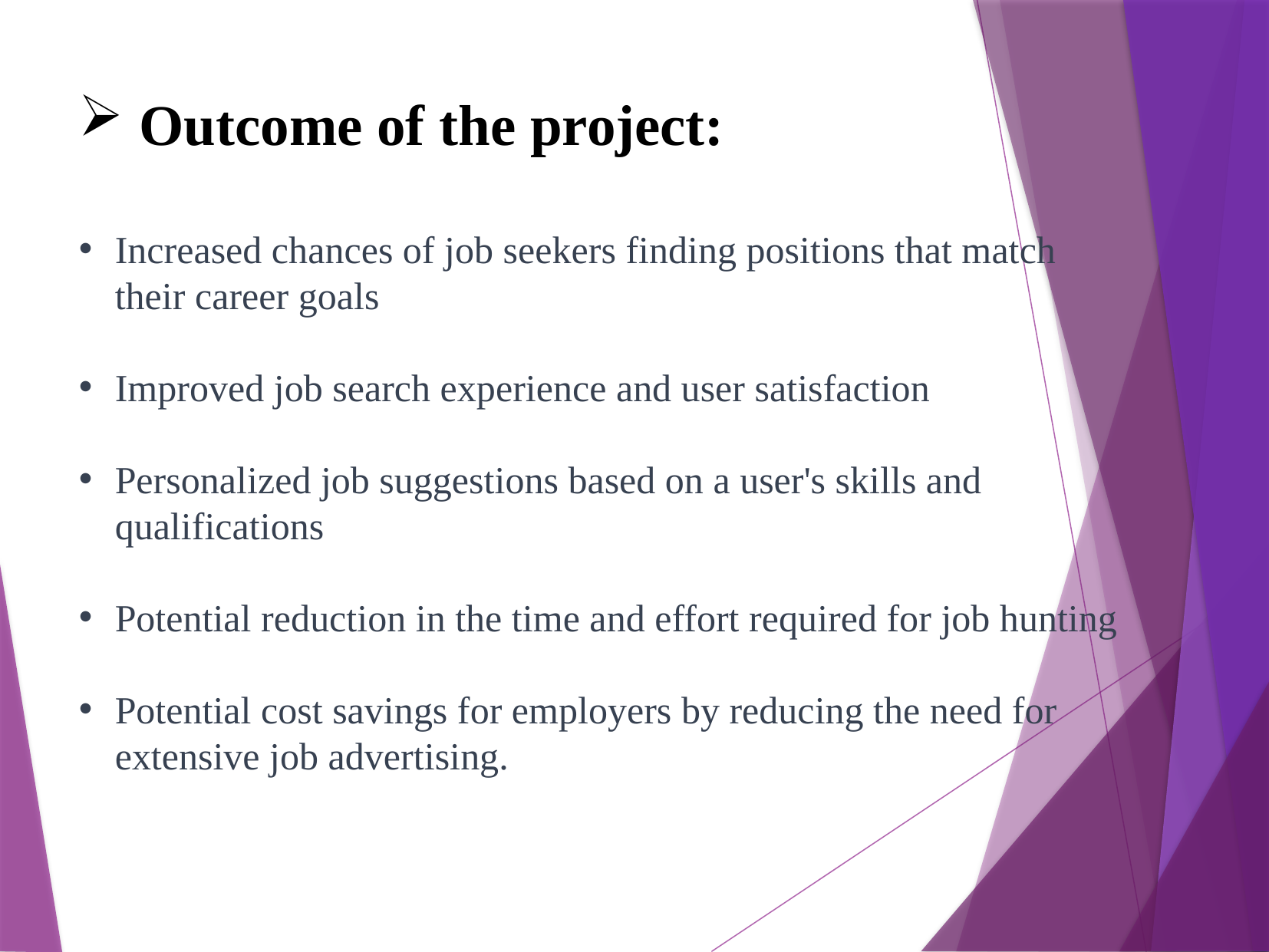

Outcome of the project:
Increased chances of job seekers finding positions that match their career goals

Improved job search experience and user satisfaction

Personalized job suggestions based on a user's skills and qualifications

Potential reduction in the time and effort required for job hunting

Potential cost savings for employers by reducing the need for extensive job advertising.